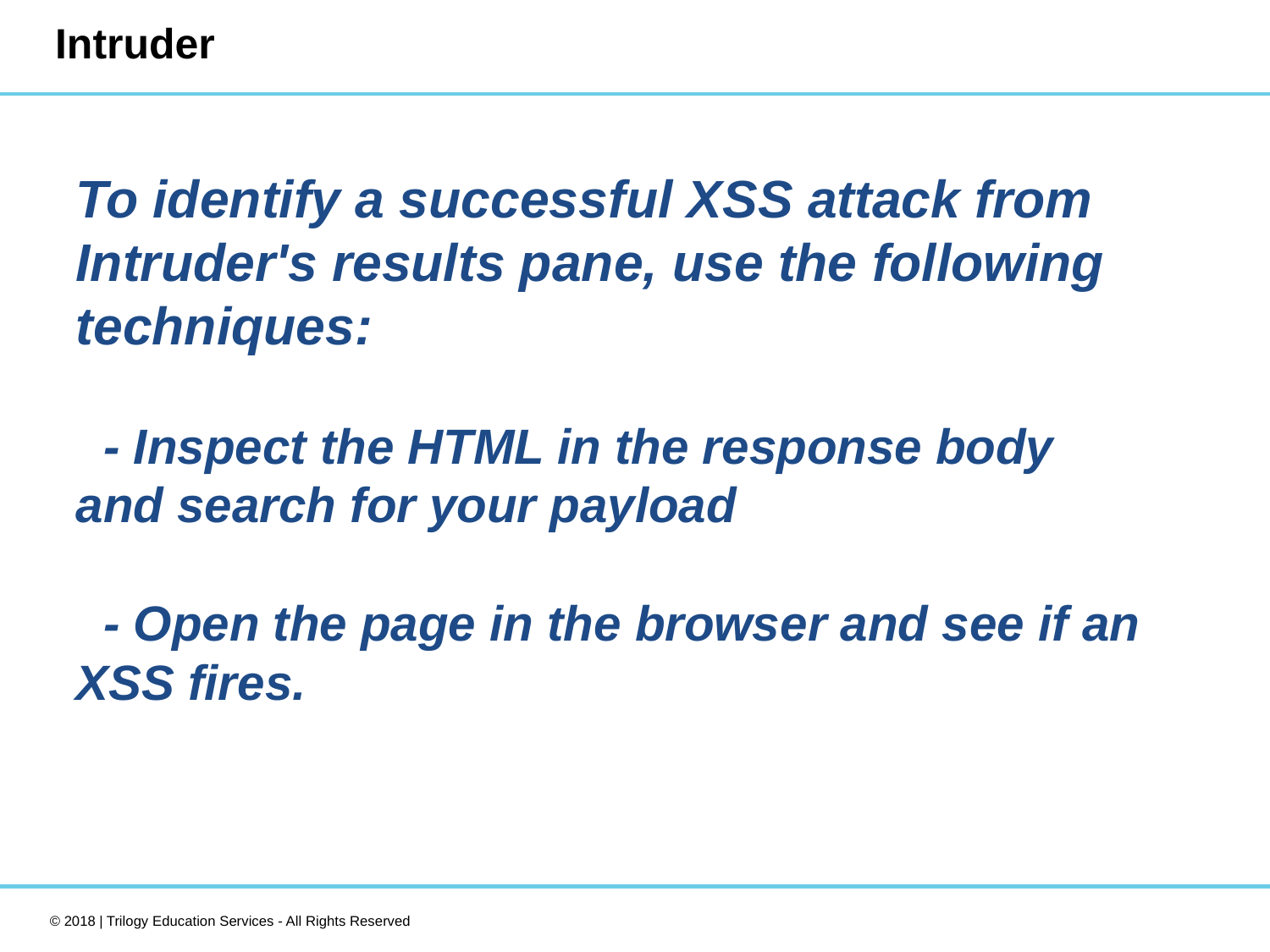

# Intruder
To identify a successful XSS attack from Intruder's results pane, use the following techniques:

  - Inspect the HTML in the response body and search for your payload

  - Open the page in the browser and see if an XSS fires.